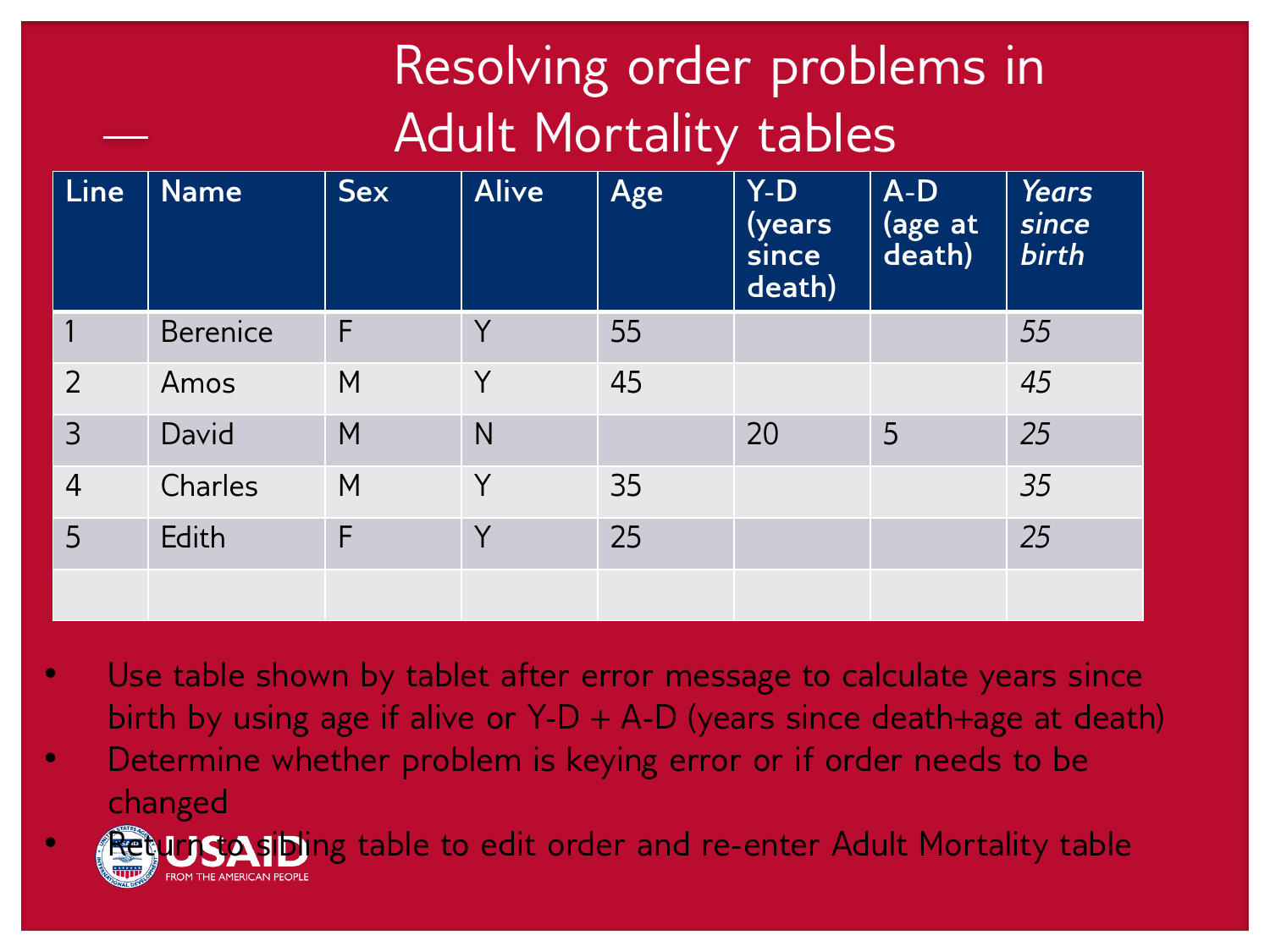

# Resolving order problems in Adult Mortality tables
| Line | Name | Sex | Alive | Age | Y-D (years since death) | A-D (age at death) | Years since birth |
| --- | --- | --- | --- | --- | --- | --- | --- |
| 1 | Berenice | F | Y | 55 |  |  | 55 |
| 2 | Amos | M | Y | 45 |  |  | 45 |
| 3 | David | M | N |  | 20 | 5 | 25 |
| 4 | Charles | M | Y | 35 |  |  | 35 |
| 5 | Edith | F | Y | 25 |  |  | 25 |
|  |  |  |  |  |  |  |  |
Use table shown by tablet after error message to calculate years since birth by using age if alive or Y-D + A-D (years since death+age at death)
Determine whether problem is keying error or if order needs to be changed
Return to sibling table to edit order and re-enter Adult Mortality table